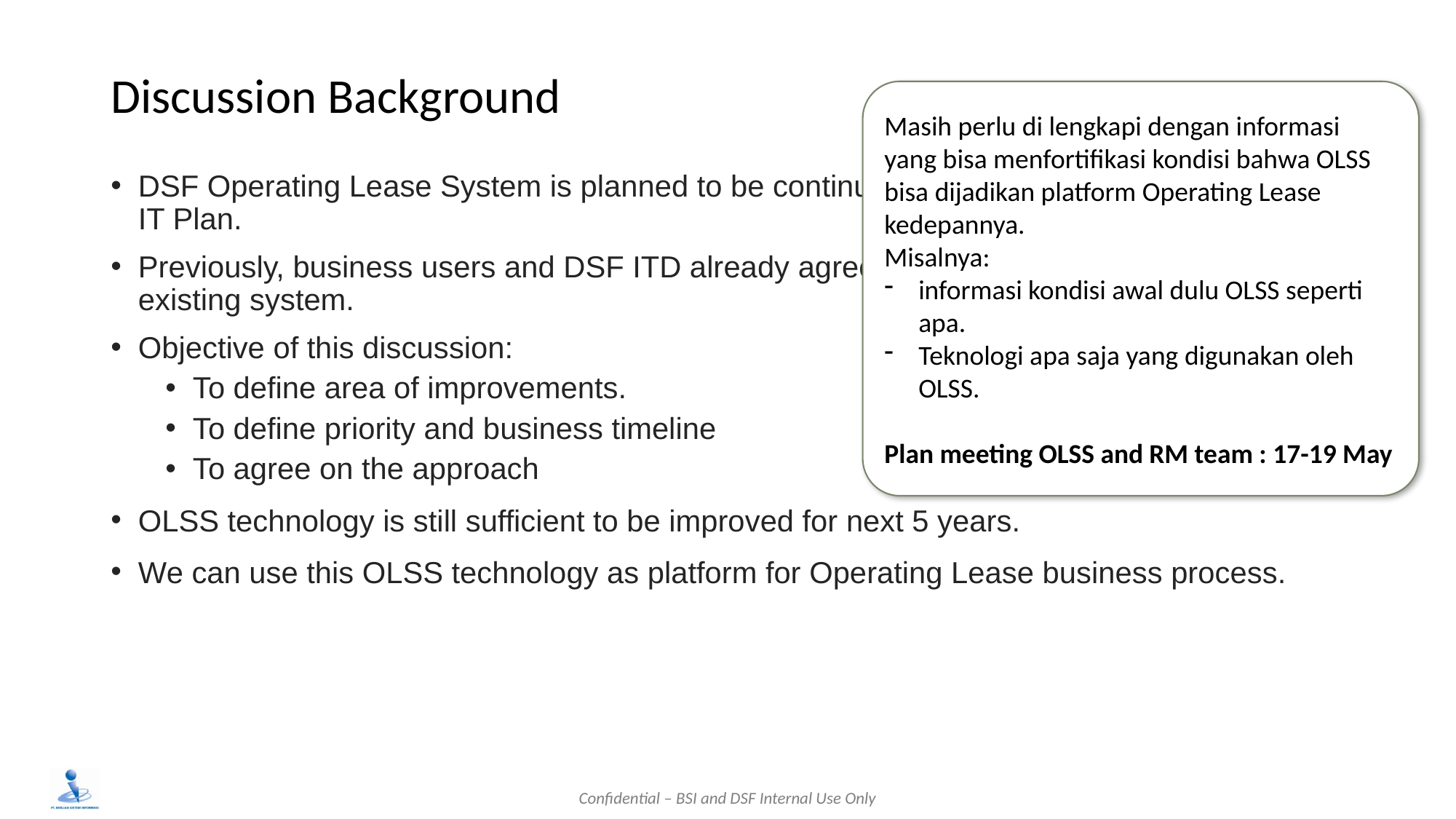

# Discussion Background
Masih perlu di lengkapi dengan informasi yang bisa menfortifikasi kondisi bahwa OLSS bisa dijadikan platform Operating Lease kedepannya.
Misalnya:
informasi kondisi awal dulu OLSS seperti apa.
Teknologi apa saja yang digunakan oleh OLSS.

Plan meeting OLSS and RM team : 17-19 May
DSF Operating Lease System is planned to be continuously improved, as planned in DSF IT Plan.
Previously, business users and DSF ITD already agree to gradually make changes to existing system.
Objective of this discussion:
To define area of improvements.
To define priority and business timeline
To agree on the approach
OLSS technology is still sufficient to be improved for next 5 years.
We can use this OLSS technology as platform for Operating Lease business process.